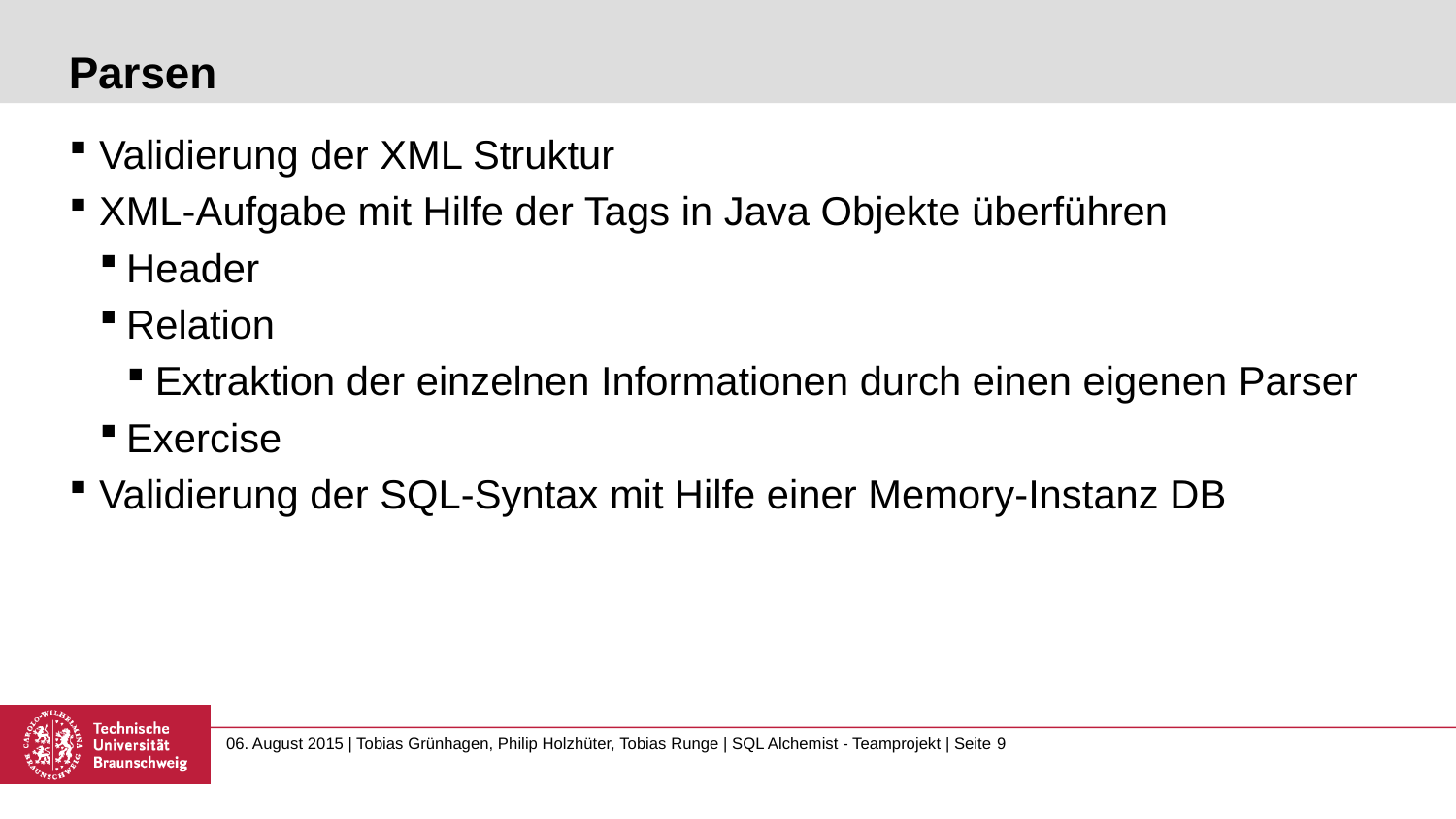

# Parsen
Validierung der XML Struktur
XML-Aufgabe mit Hilfe der Tags in Java Objekte überführen
Header
Relation
Extraktion der einzelnen Informationen durch einen eigenen Parser
Exercise
Validierung der SQL-Syntax mit Hilfe einer Memory-Instanz DB